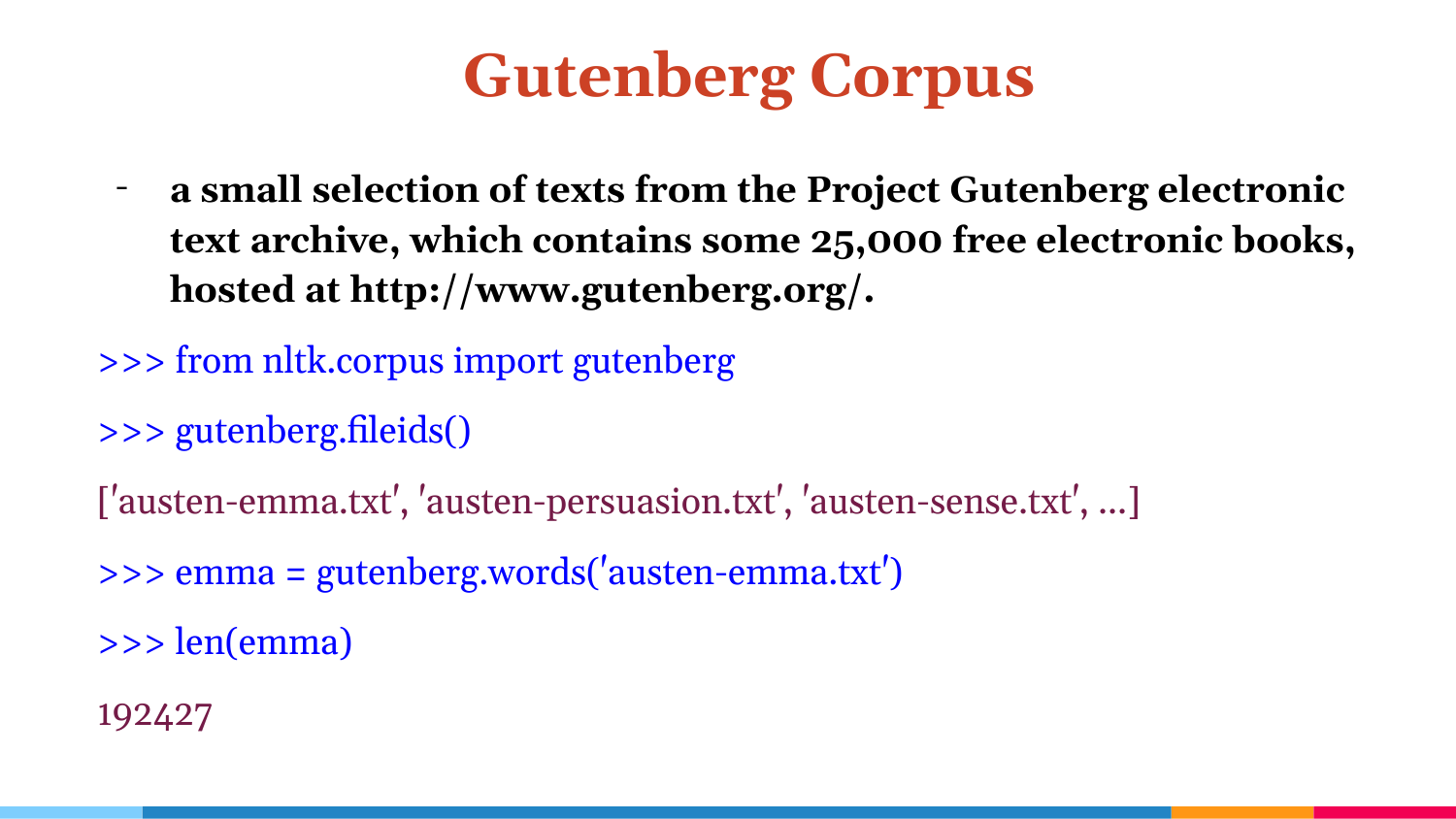

Gutenberg Corpus
a small selection of texts from the Project Gutenberg electronic text archive, which contains some 25,000 free electronic books, hosted at http://www.gutenberg.org/.
>>> from nltk.corpus import gutenberg
>>> gutenberg.fileids()
['austen-emma.txt', 'austen-persuasion.txt', 'austen-sense.txt', ...]
>>> emma = gutenberg.words('austen-emma.txt')
>>> len(emma)
192427